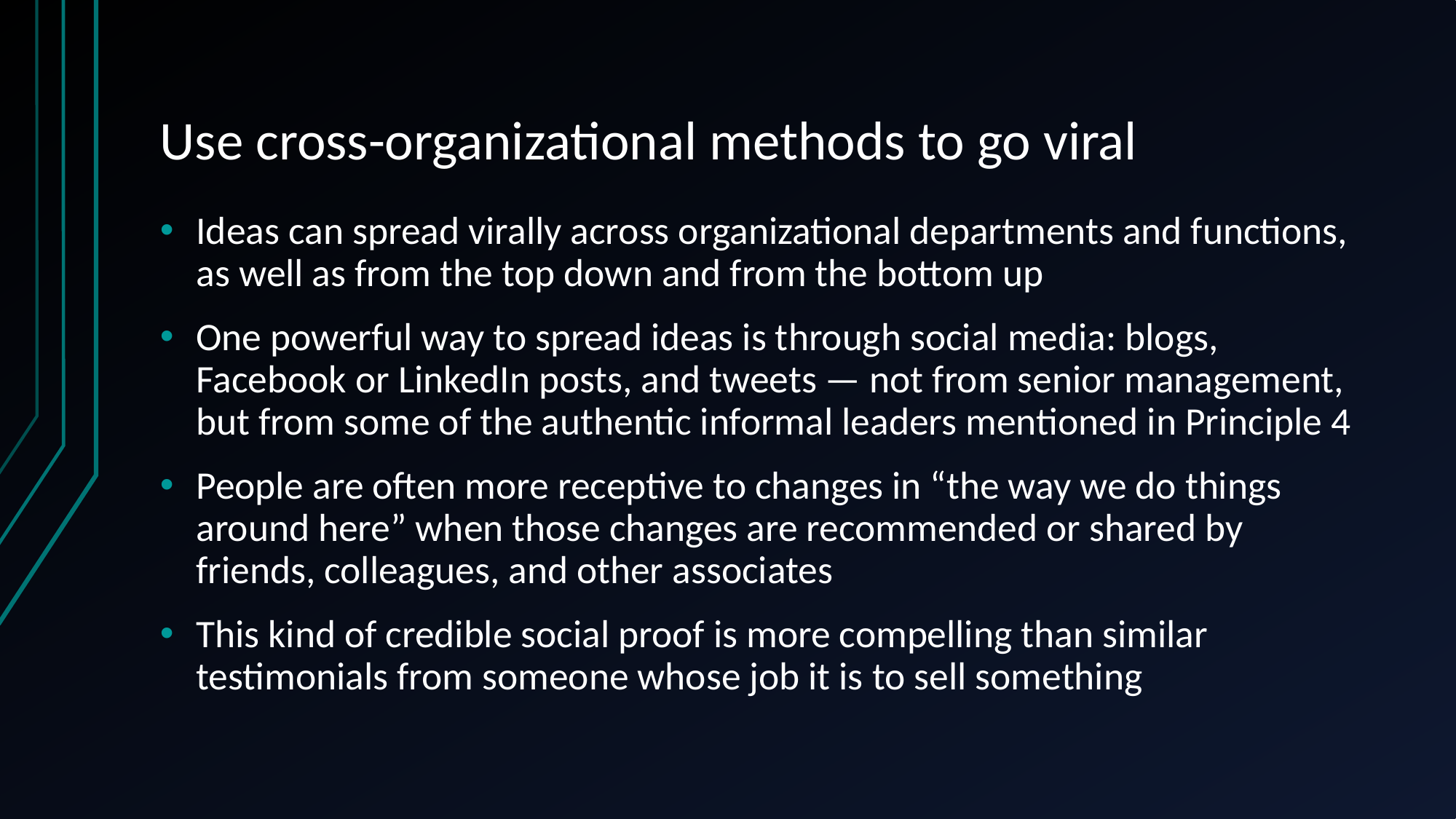

# Use cross-organizational methods to go viral
Ideas can spread virally across organizational departments and functions, as well as from the top down and from the bottom up
One powerful way to spread ideas is through social media: blogs, Facebook or LinkedIn posts, and tweets — not from senior management, but from some of the authentic informal leaders mentioned in Principle 4
People are often more receptive to changes in “the way we do things around here” when those changes are recommended or shared by friends, colleagues, and other associates
This kind of credible social proof is more compelling than similar testimonials from someone whose job it is to sell something